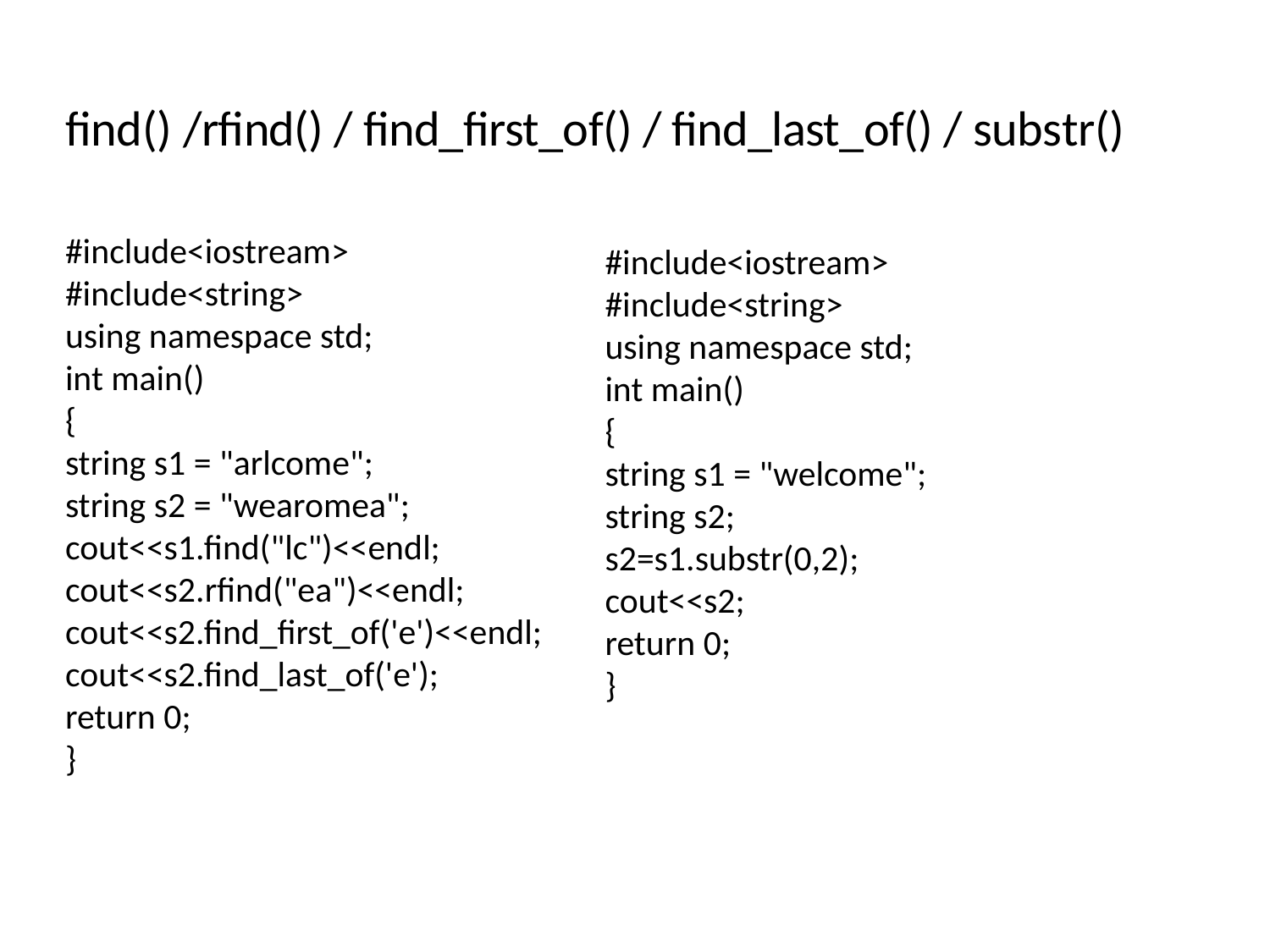

# find() /rfind() / find_first_of() / find_last_of() / substr()
#include<iostream>
#include<string>
using namespace std;
int main()
{
string s1 = "arlcome";
string s2 = "wearomea";
cout<<s1.find("lc")<<endl;
cout<<s2.rfind("ea")<<endl;
cout<<s2.find_first_of('e')<<endl;
cout<<s2.find_last_of('e');
return 0;
}
#include<iostream>
#include<string>
using namespace std;
int main()
{
string s1 = "welcome";
string s2;
s2=s1.substr(0,2);
cout<<s2;
return 0;
}